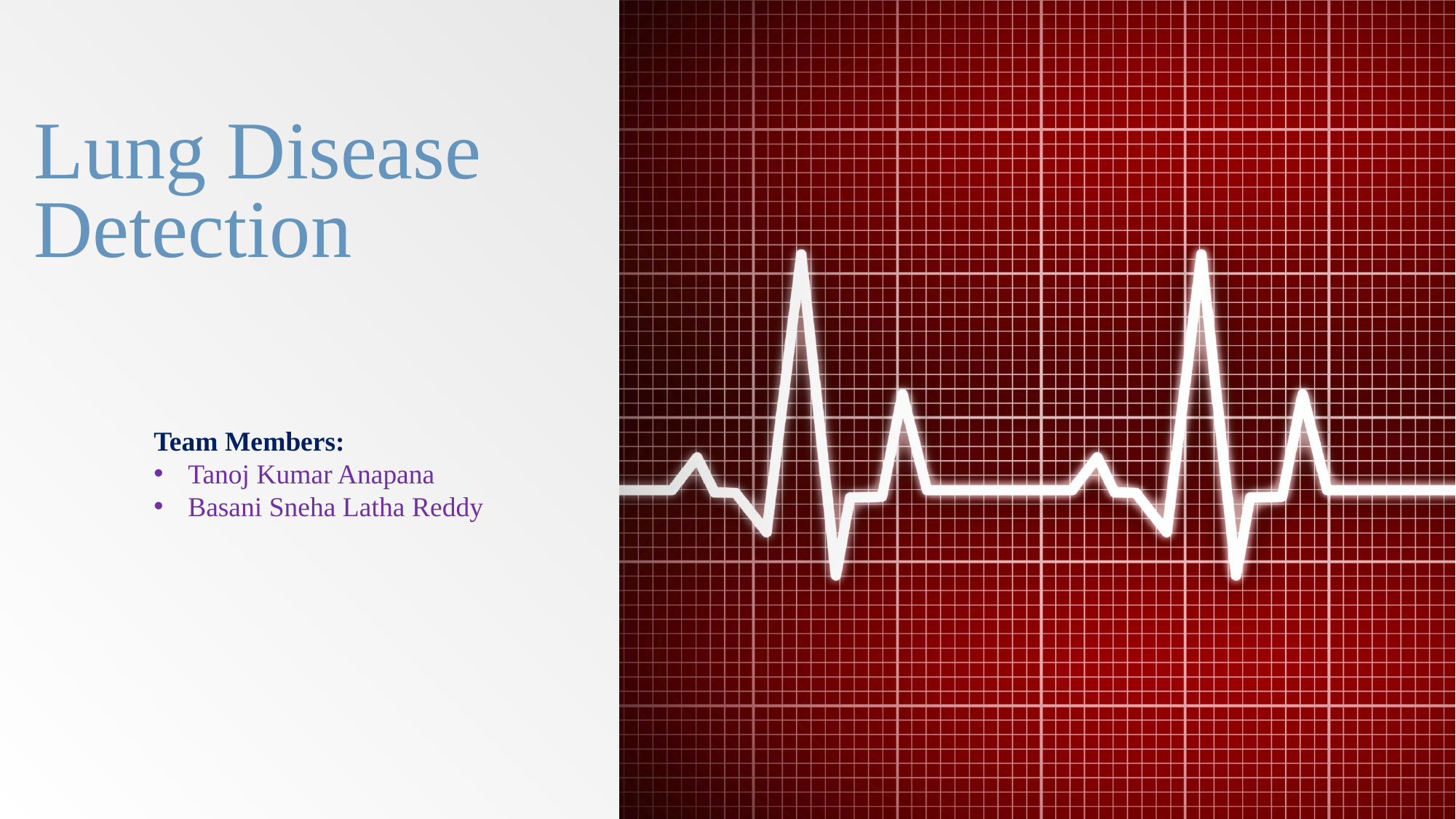

# Lung Disease Detection
Team Members:
Tanoj Kumar Anapana
Basani Sneha Latha Reddy